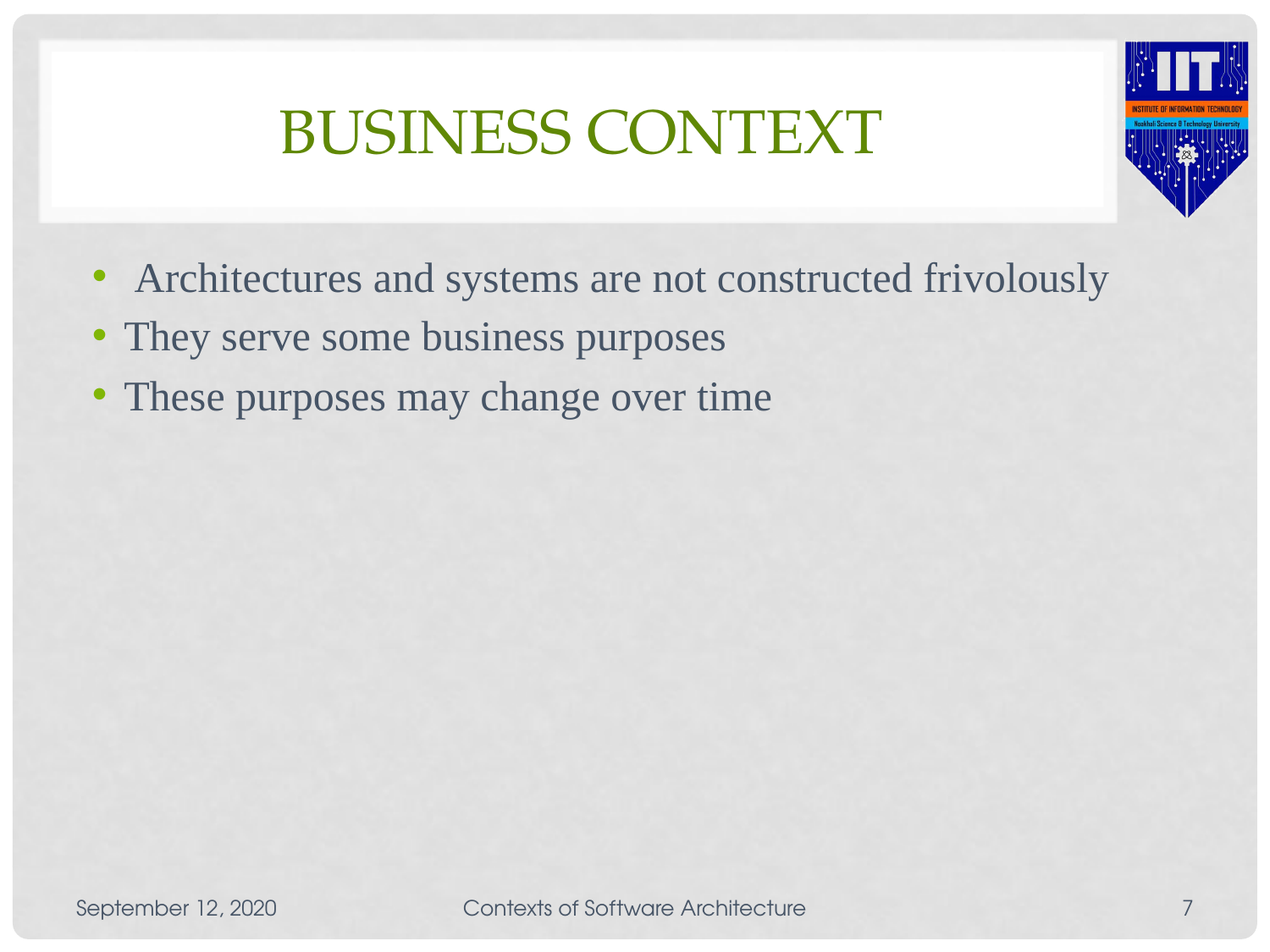

# Business Context
 Architectures and systems are not constructed frivolously
They serve some business purposes
These purposes may change over time
September 12, 2020
Contexts of Software Architecture
7